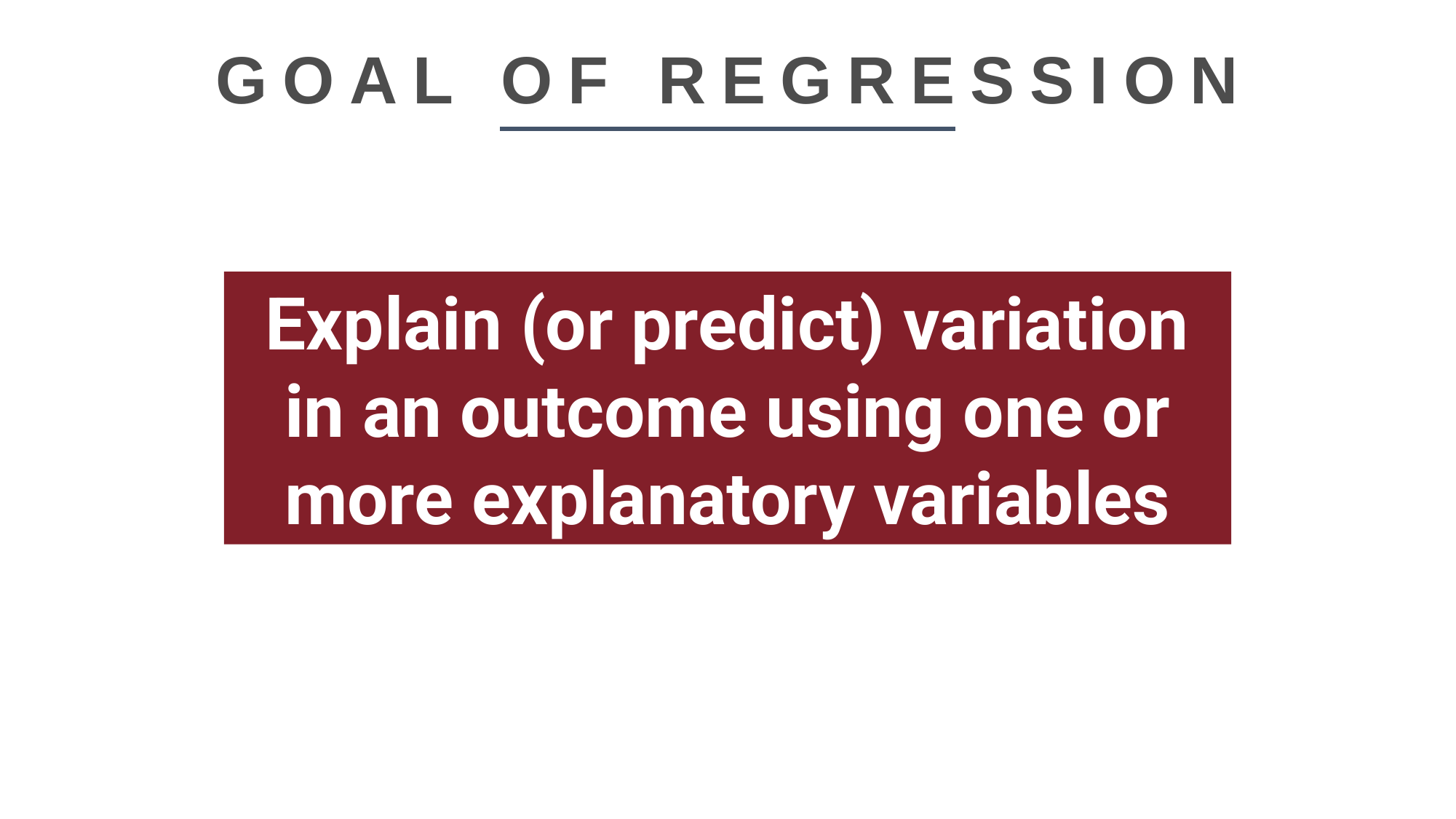

# GOAL OF REGRESSION
Explain (or predict) variation in an outcome using one or more explanatory variables